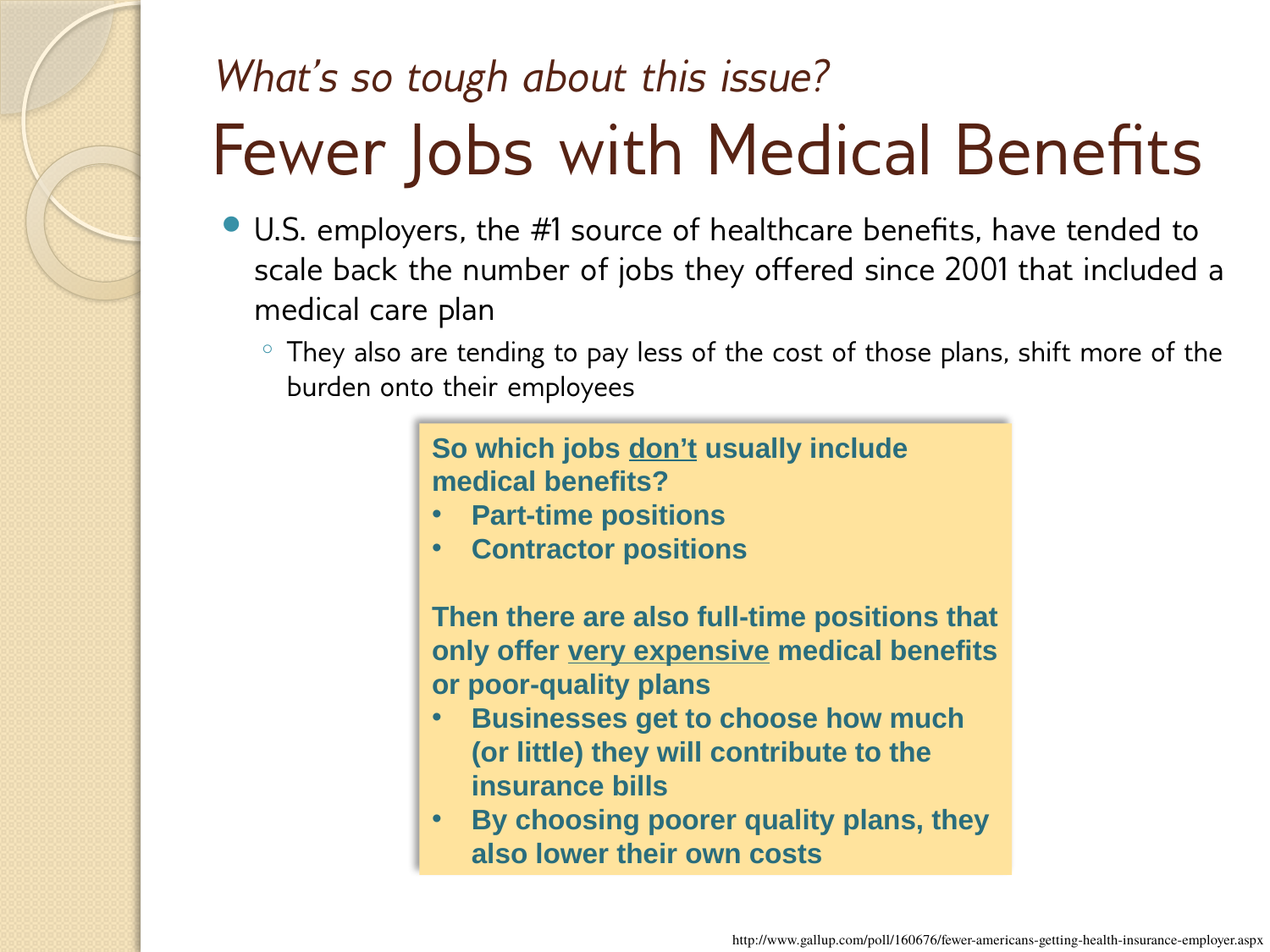

# What’s so tough about this issue? Fewer Jobs with Medical Benefits
U.S. employers, the #1 source of healthcare benefits, have tended to scale back the number of jobs they offered since 2001 that included a medical care plan
They also are tending to pay less of the cost of those plans, shift more of the burden onto their employees
So which jobs don’t usually include medical benefits?
Part-time positions
Contractor positions

Then there are also full-time positions that only offer very expensive medical benefits or poor-quality plans
Businesses get to choose how much (or little) they will contribute to the insurance bills
By choosing poorer quality plans, they also lower their own costs
http://www.gallup.com/poll/160676/fewer-americans-getting-health-insurance-employer.aspx